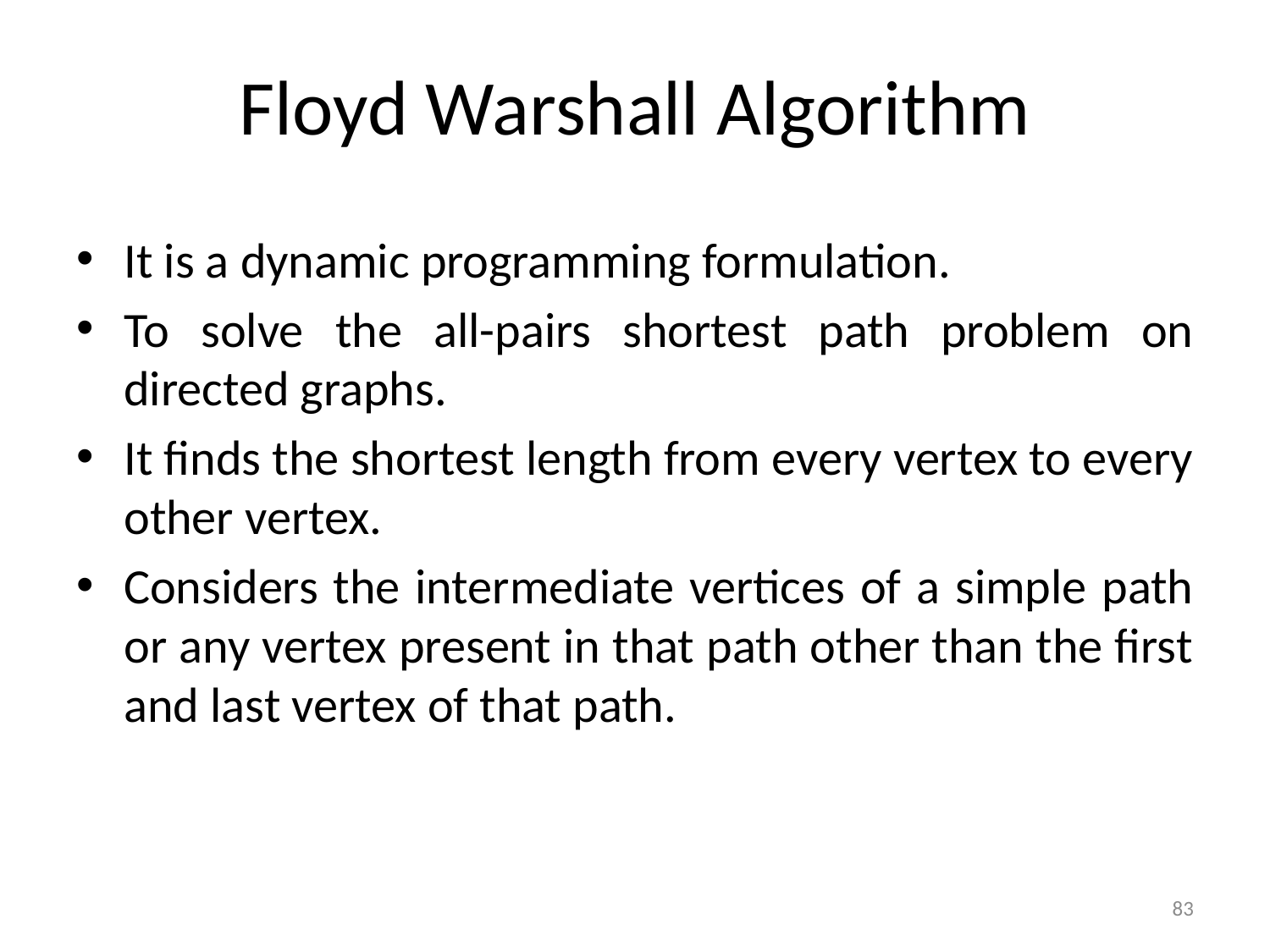

# Floyd Warshall Algorithm
It is a dynamic programming formulation.
To solve the all-pairs shortest path problem on directed graphs.
It finds the shortest length from every vertex to every other vertex.
Considers the intermediate vertices of a simple path or any vertex present in that path other than the first and last vertex of that path.

83